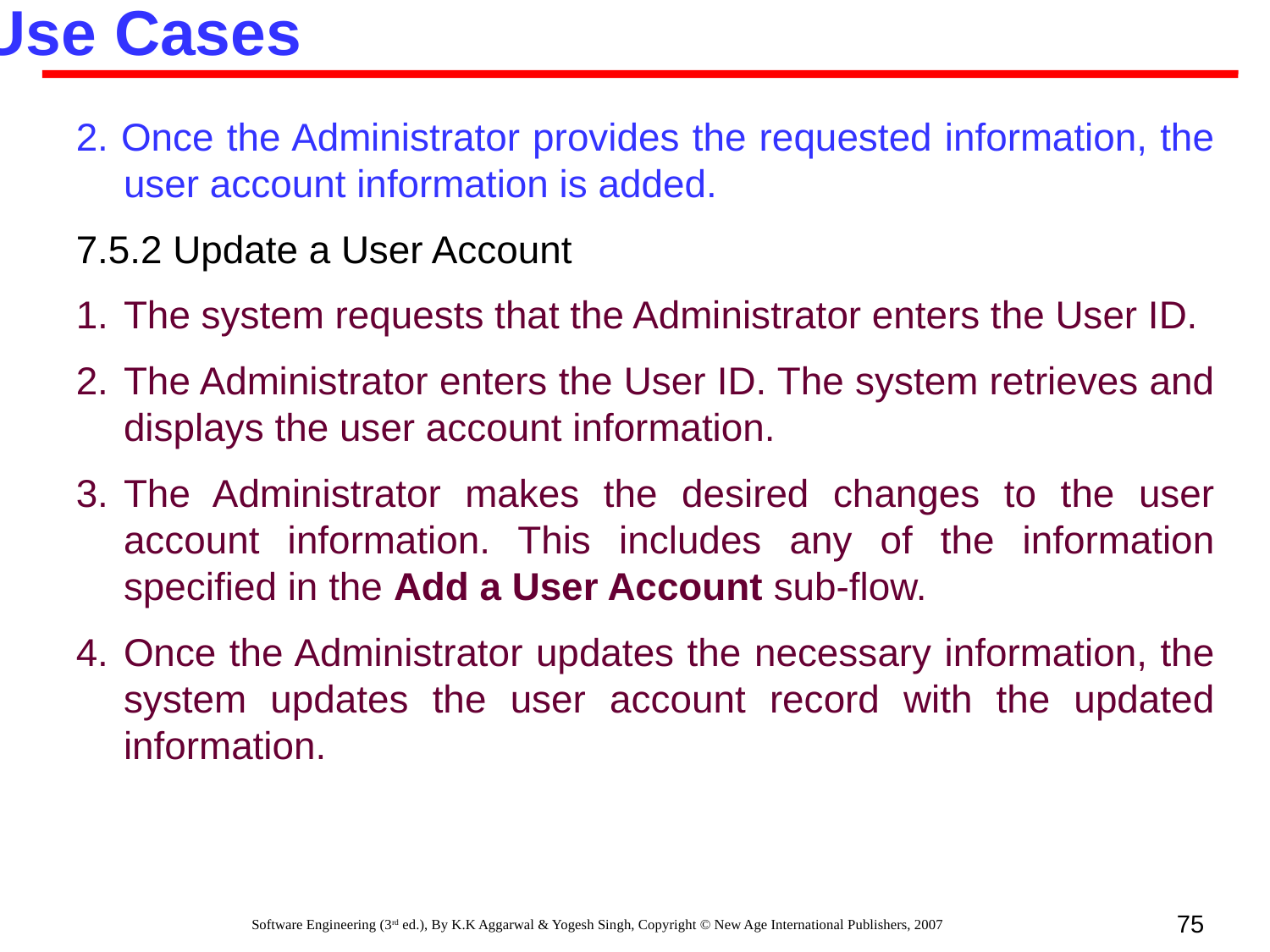

Use Cases

2. Once the Administrator provides the requested information, the user account information is added.
7.5.2 Update a User Account
The system requests that the Administrator enters the User ID.
The Administrator enters the User ID. The system retrieves and displays the user account information.
The Administrator makes the desired changes to the user account information. This includes any of the information specified in the Add a User Account sub-flow.
Once the Administrator updates the necessary information, the system updates the user account record with the updated information.

75